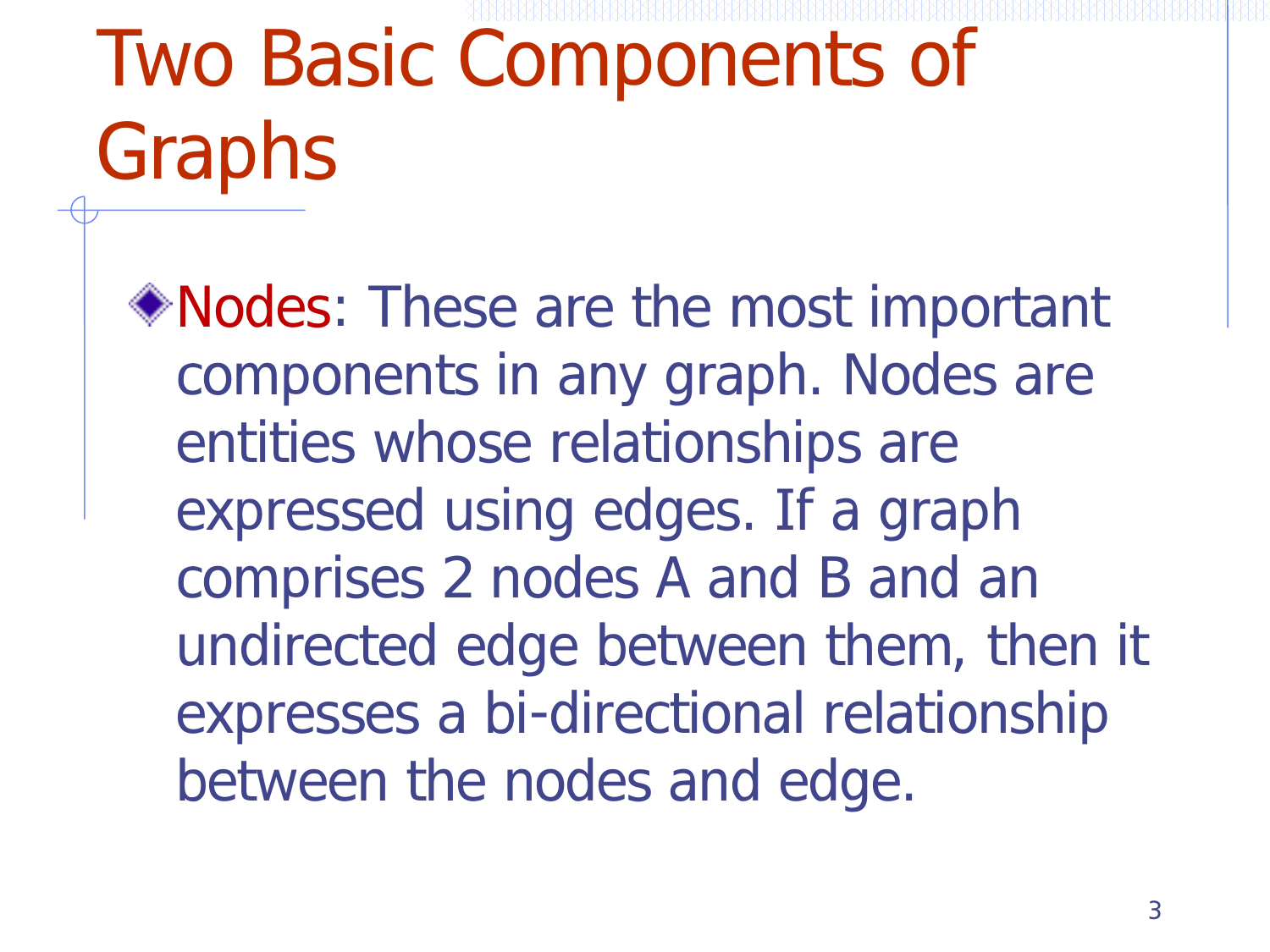

# Two Basic Components of Graphs
Nodes: These are the most important components in any graph. Nodes are entities whose relationships are expressed using edges. If a graph comprises 2 nodes A and B and an undirected edge between them, then it expresses a bi-directional relationship between the nodes and edge.
3